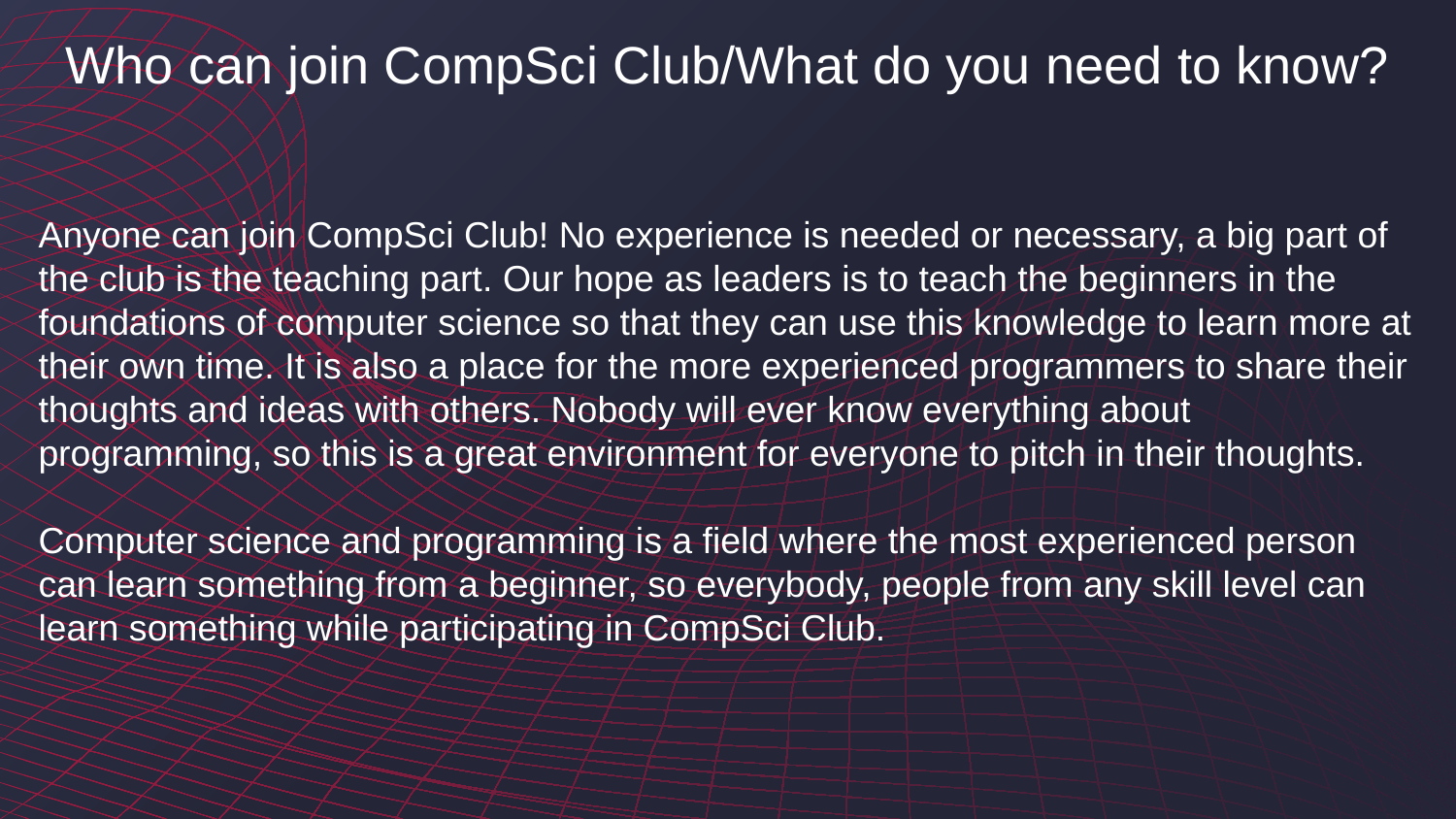

Who can join CompSci Club/What do you need to know?

Anyone can join CompSci Club! No experience is needed or necessary, a big part of the club is the teaching part. Our hope as leaders is to teach the beginners in the foundations of computer science so that they can use this knowledge to learn more at their own time. It is also a place for the more experienced programmers to share their thoughts and ideas with others. Nobody will ever know everything about programming, so this is a great environment for everyone to pitch in their thoughts.

Computer science and programming is a field where the most experienced person can learn something from a beginner, so everybody, people from any skill level can learn something while participating in CompSci Club.